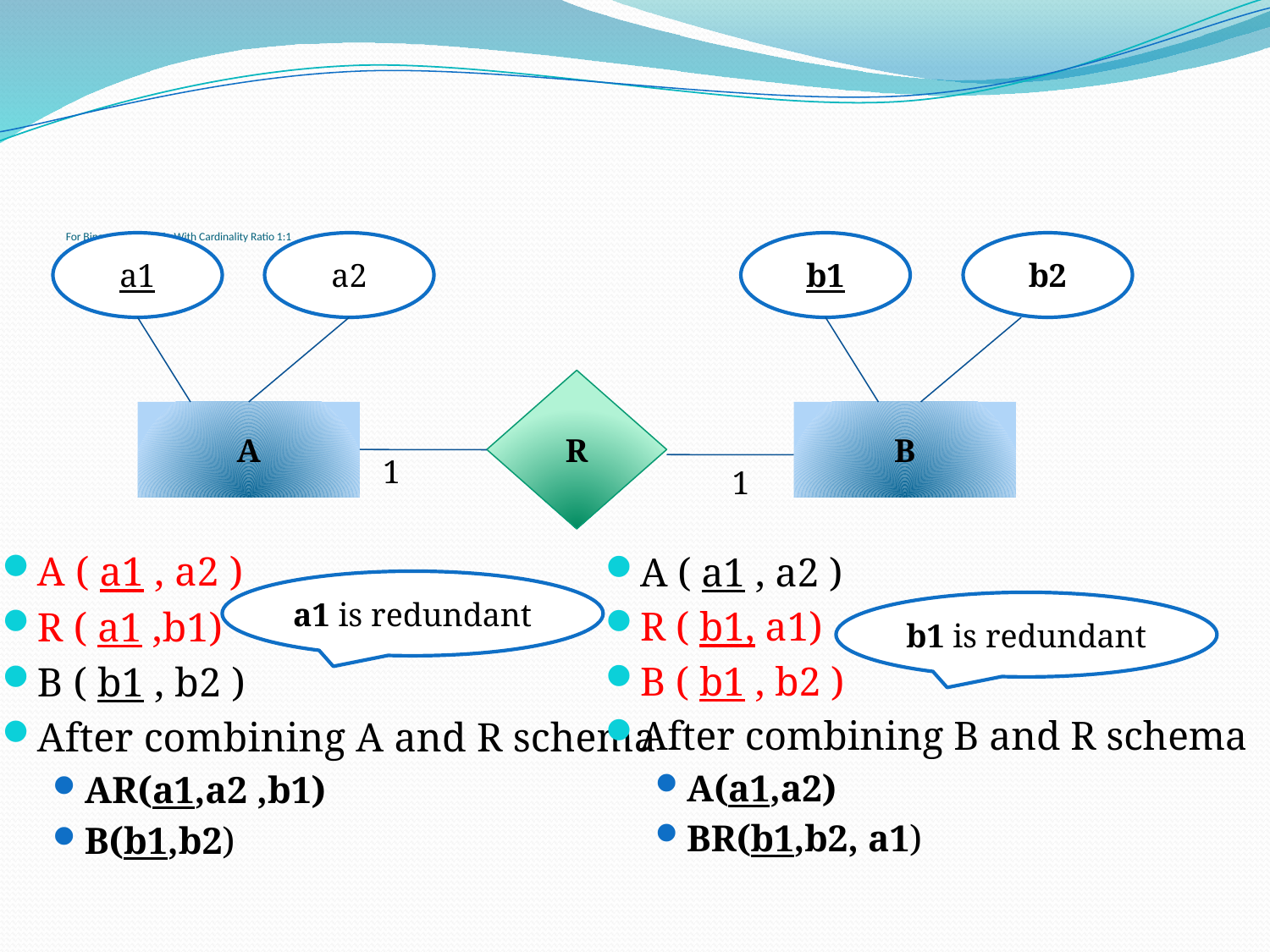

# For Binary Relationship With Cardinality Ratio 1:1
a1
a2
b1
b2
A
B
R

A ( a1 , a2 )
R ( a1 ,b1)
B ( b1 , b2 )
After combining A and R schema
AR(a1,a2 ,b1)
B(b1,b2)

A ( a1 , a2 )
R ( b1, a1)
B ( b1 , b2 )
After combining B and R schema
A(a1,a2)
BR(b1,b2, a1)

1
1
a1 is redundant
b1 is redundant